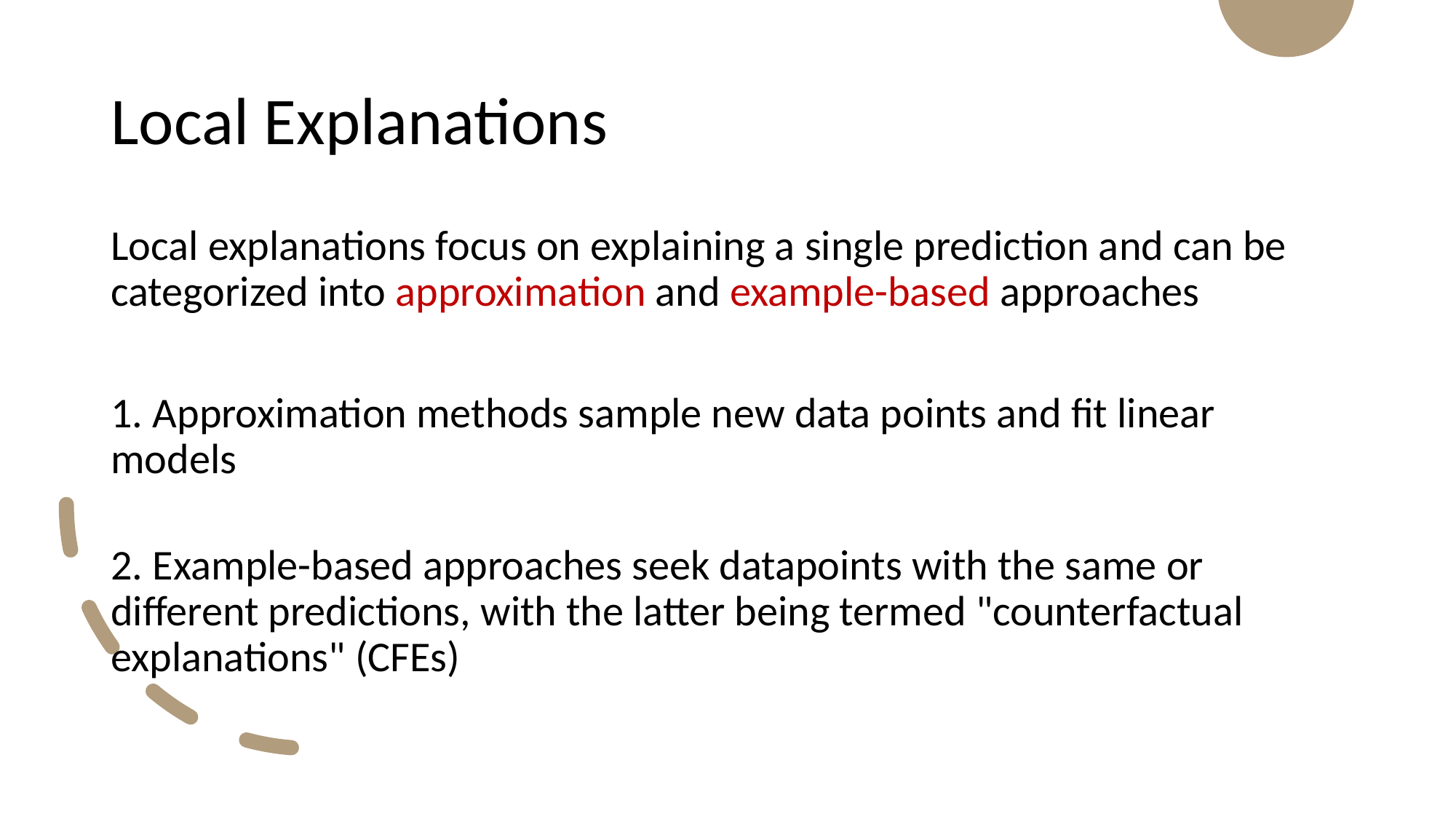

# Local Explanations
Local explanations focus on explaining a single prediction and can be categorized into approximation and example-based approaches

1. Approximation methods sample new data points and fit linear models
2. Example-based approaches seek datapoints with the same or different predictions, with the latter being termed "counterfactual explanations" (CFEs)